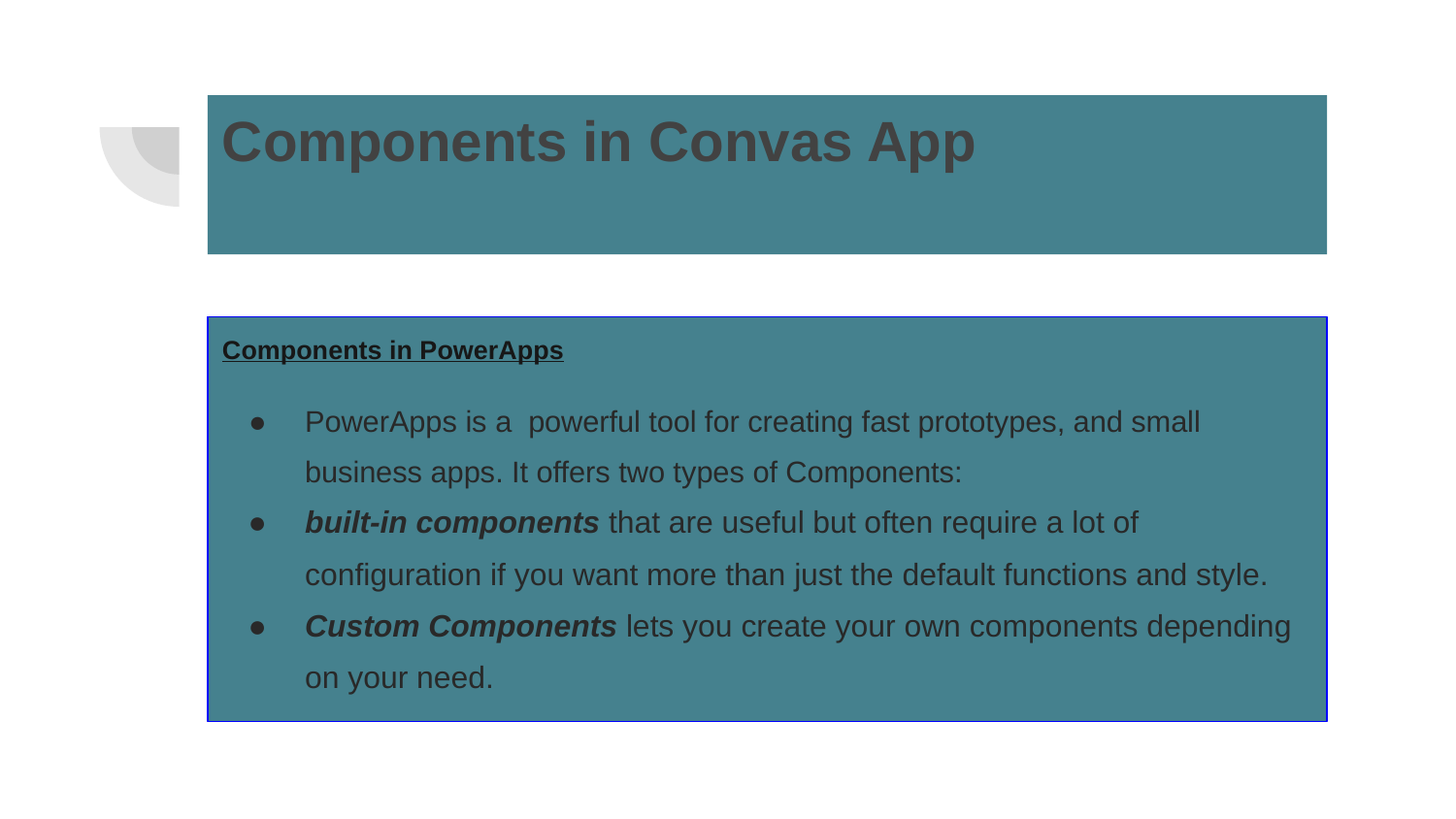

# Components in Convas App
Components in PowerApps
PowerApps is a  powerful tool for creating fast prototypes, and small business apps. It offers two types of Components:
built-in components that are useful but often require a lot of configuration if you want more than just the default functions and style.
Custom Components lets you create your own components depending on your need.